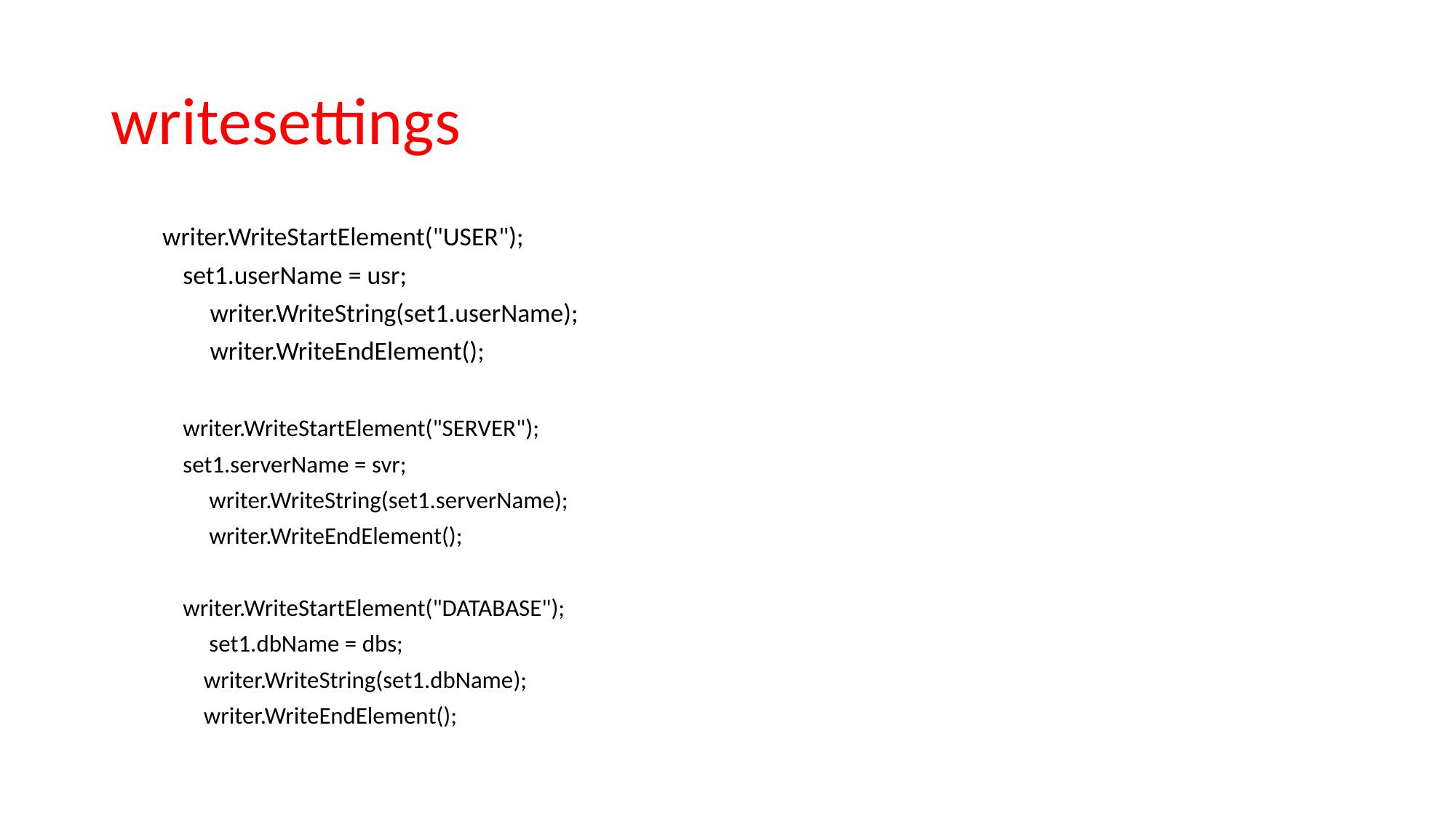

# writesettings
	writer.WriteStartElement("USER");
          	set1.userName = usr;
                 writer.WriteString(set1.userName);
                 writer.WriteEndElement();

 	writer.WriteStartElement("SERVER");
            	set1.serverName = svr;
                  writer.WriteString(set1.serverName);
                  writer.WriteEndElement();

	writer.WriteStartElement("DATABASE");
                  set1.dbName = dbs;
                 writer.WriteString(set1.dbName);
                 writer.WriteEndElement();